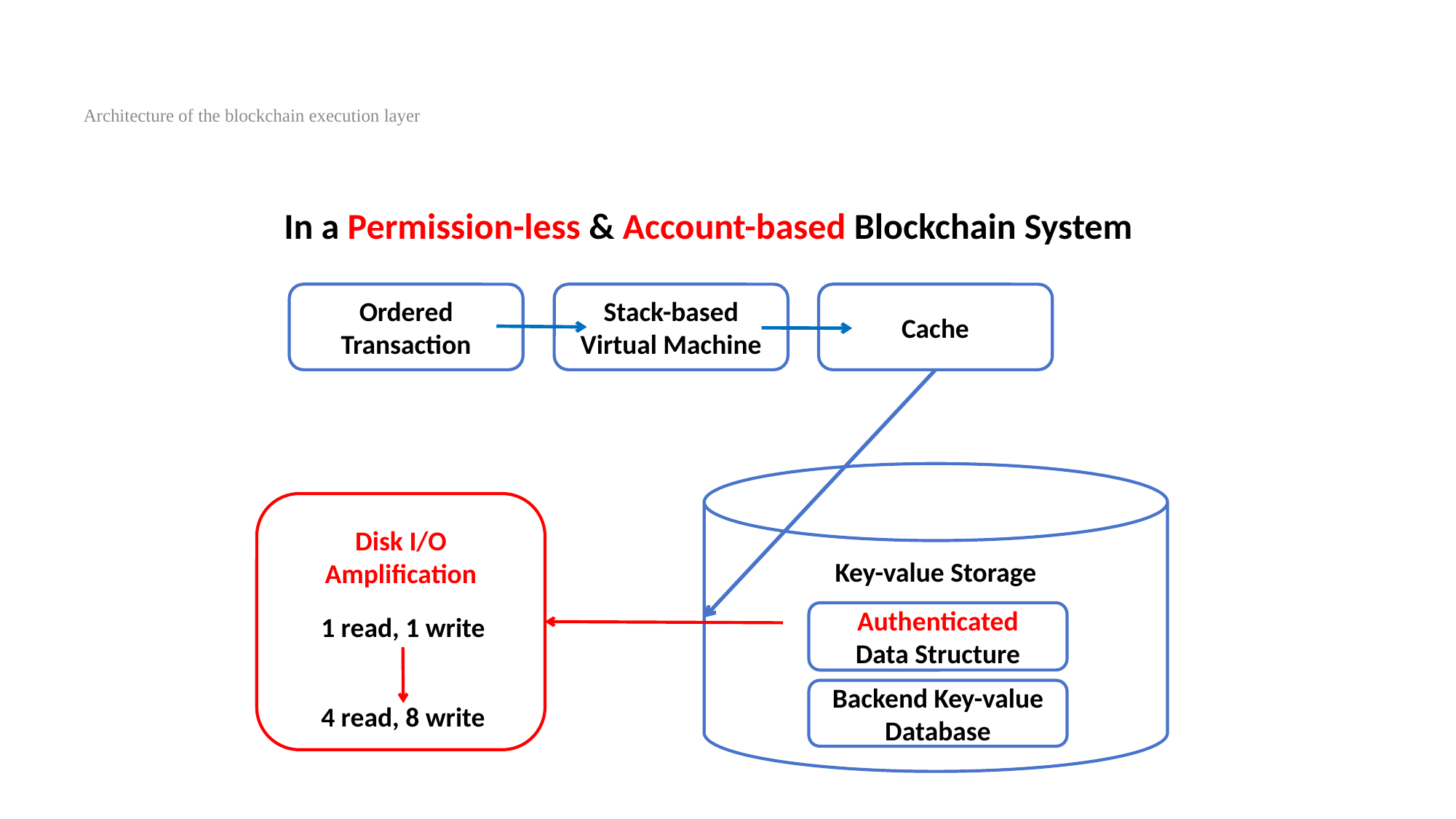

Architecture of the blockchain execution layer
In a Permission-less & Account-based Blockchain System
Ordered Transaction
Stack-based Virtual Machine
Cache

Key-value Storage

Disk I/O Amplification

Authenticated
Data Structure
1 read, 1 write
Backend Key-value Database
4 read, 8 write